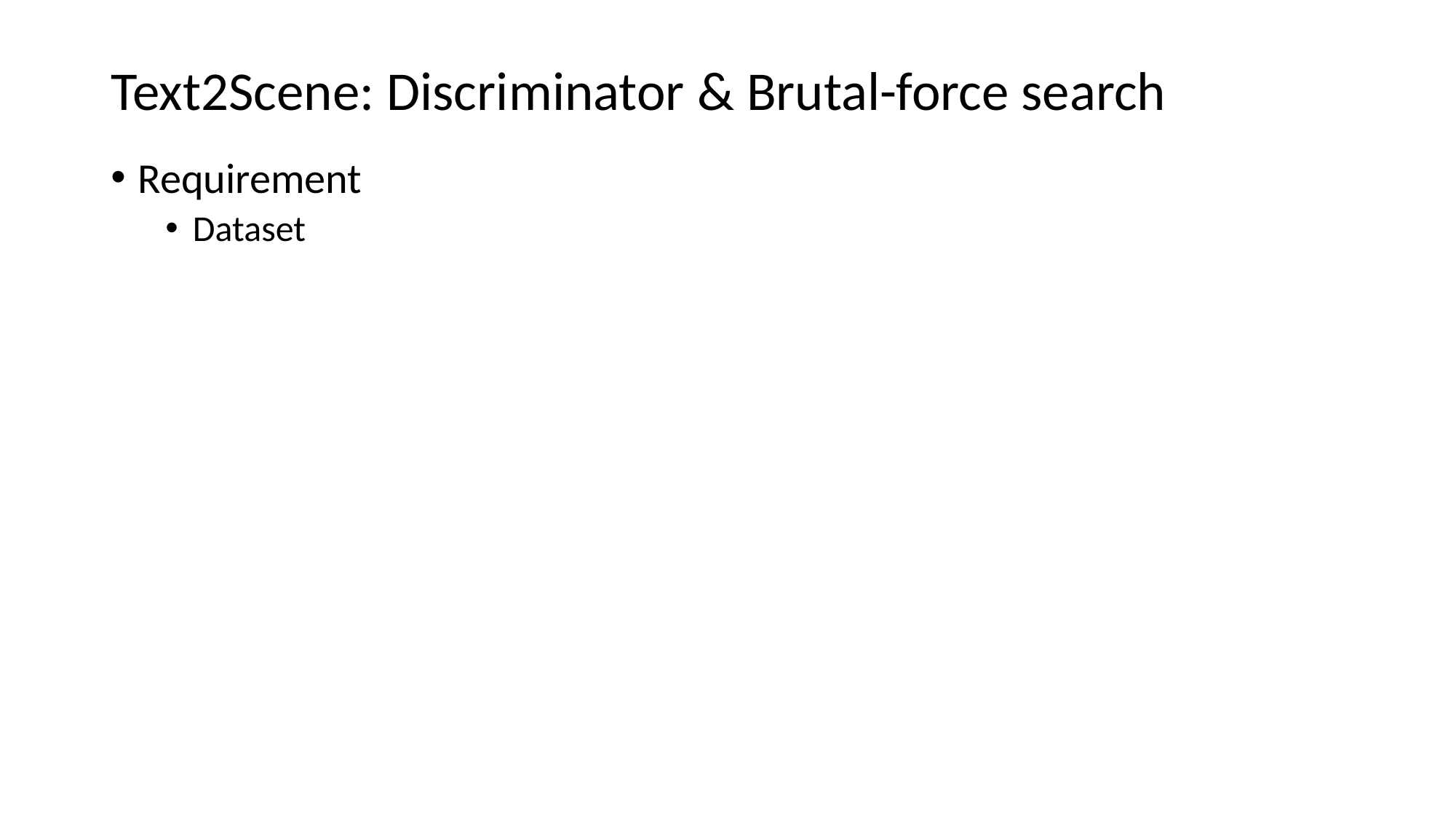

# Text2Scene: Discriminator & Brutal-force search
Requirement
Dataset